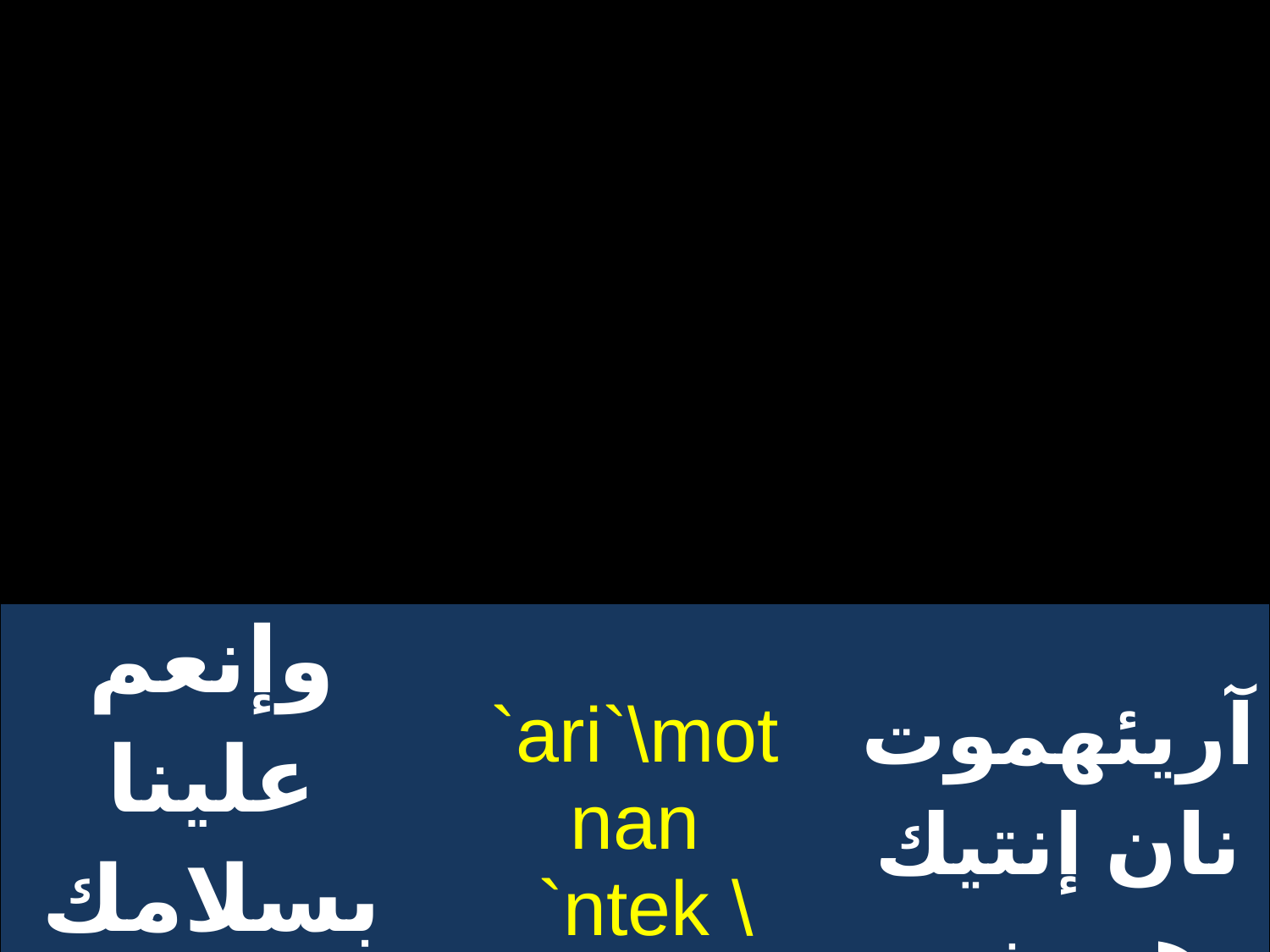

| وإنعم علينا بسلامك إلى التمام | `ari`\mot nan `ntek \irhnh ]a `ebol | آريئهموت نان إنتيك هيريني شا أيفول |
| --- | --- | --- |